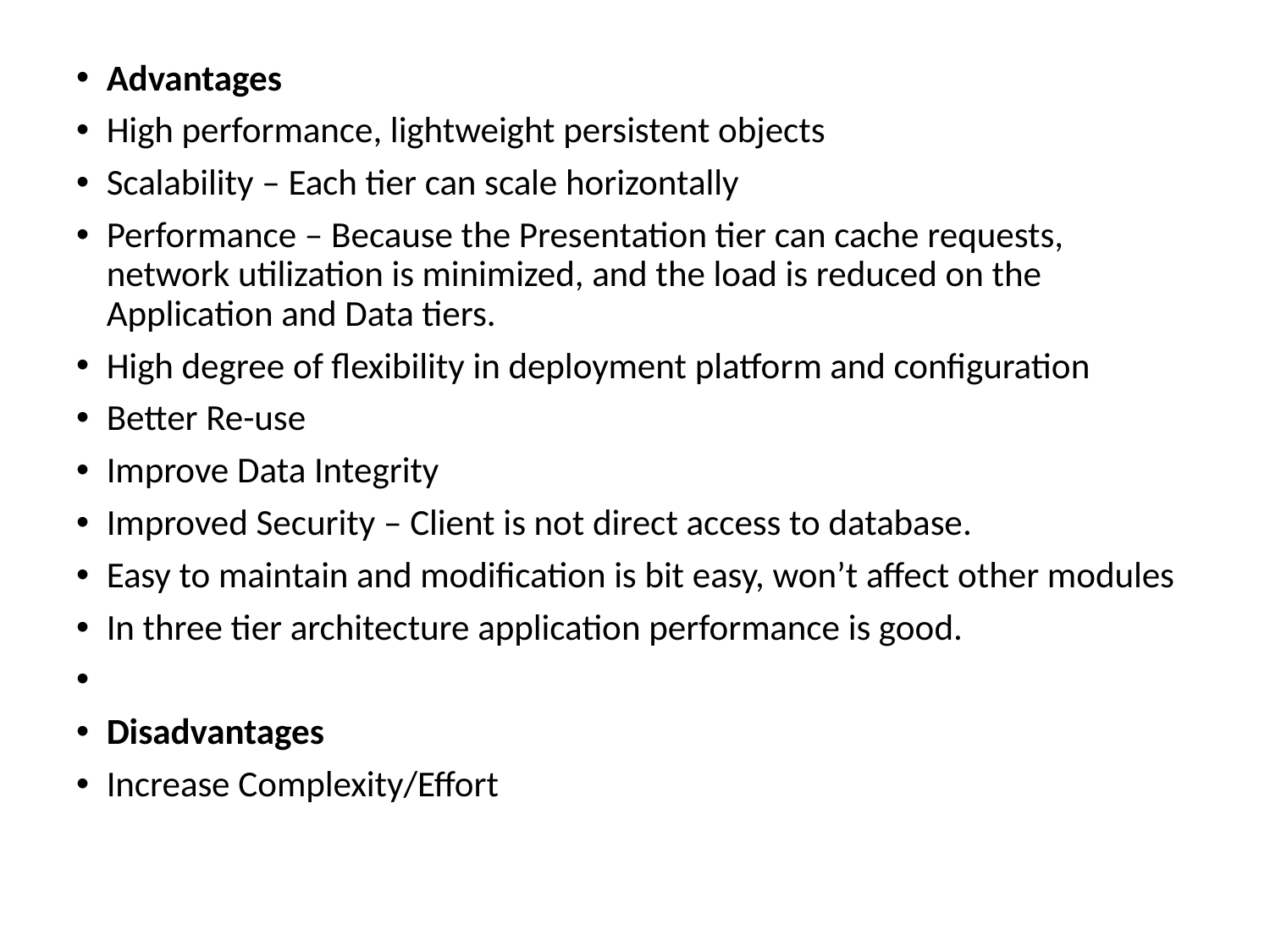

Advantages
High performance, lightweight persistent objects
Scalability – Each tier can scale horizontally
Performance – Because the Presentation tier can cache requests, network utilization is minimized, and the load is reduced on the Application and Data tiers.
High degree of flexibility in deployment platform and configuration
Better Re-use
Improve Data Integrity
Improved Security – Client is not direct access to database.
Easy to maintain and modification is bit easy, won’t affect other modules
In three tier architecture application performance is good.

Disadvantages
Increase Complexity/Effort